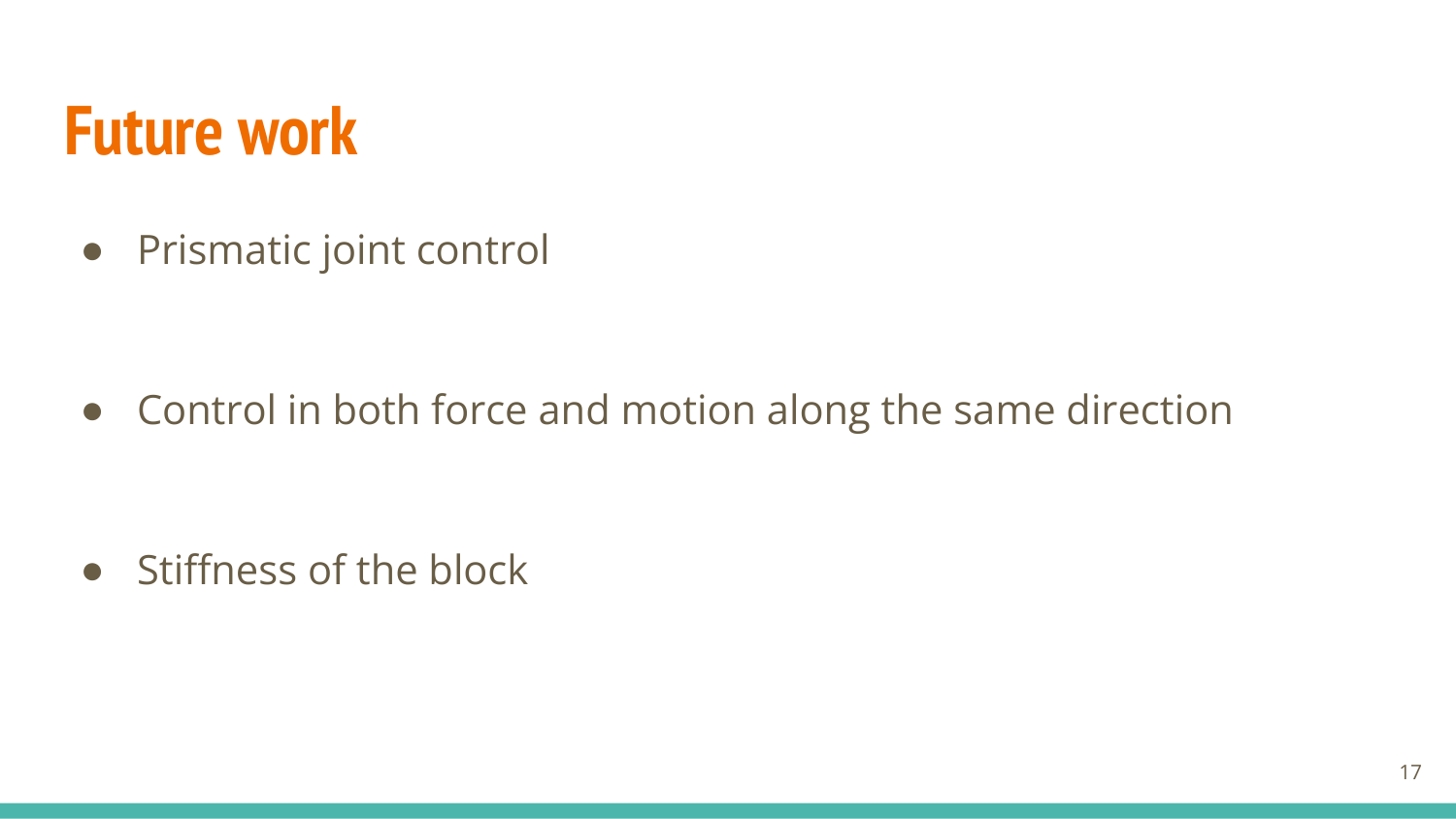

# Future work
Prismatic joint control

Control in both force and motion along the same direction

Stiffness of the block
17